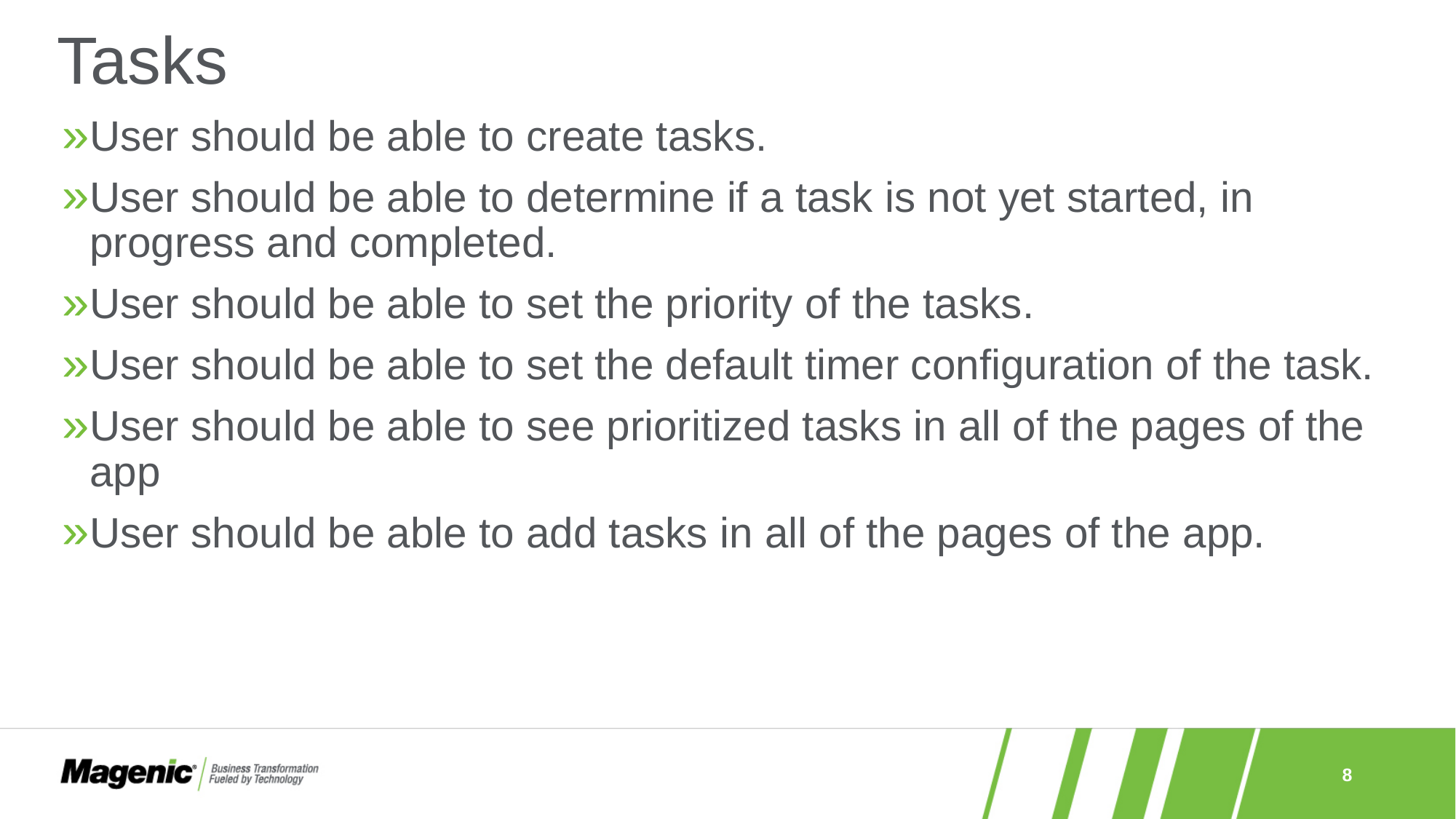

# Tasks
User should be able to create tasks.
User should be able to determine if a task is not yet started, in progress and completed.
User should be able to set the priority of the tasks.
User should be able to set the default timer configuration of the task.
User should be able to see prioritized tasks in all of the pages of the app
User should be able to add tasks in all of the pages of the app.